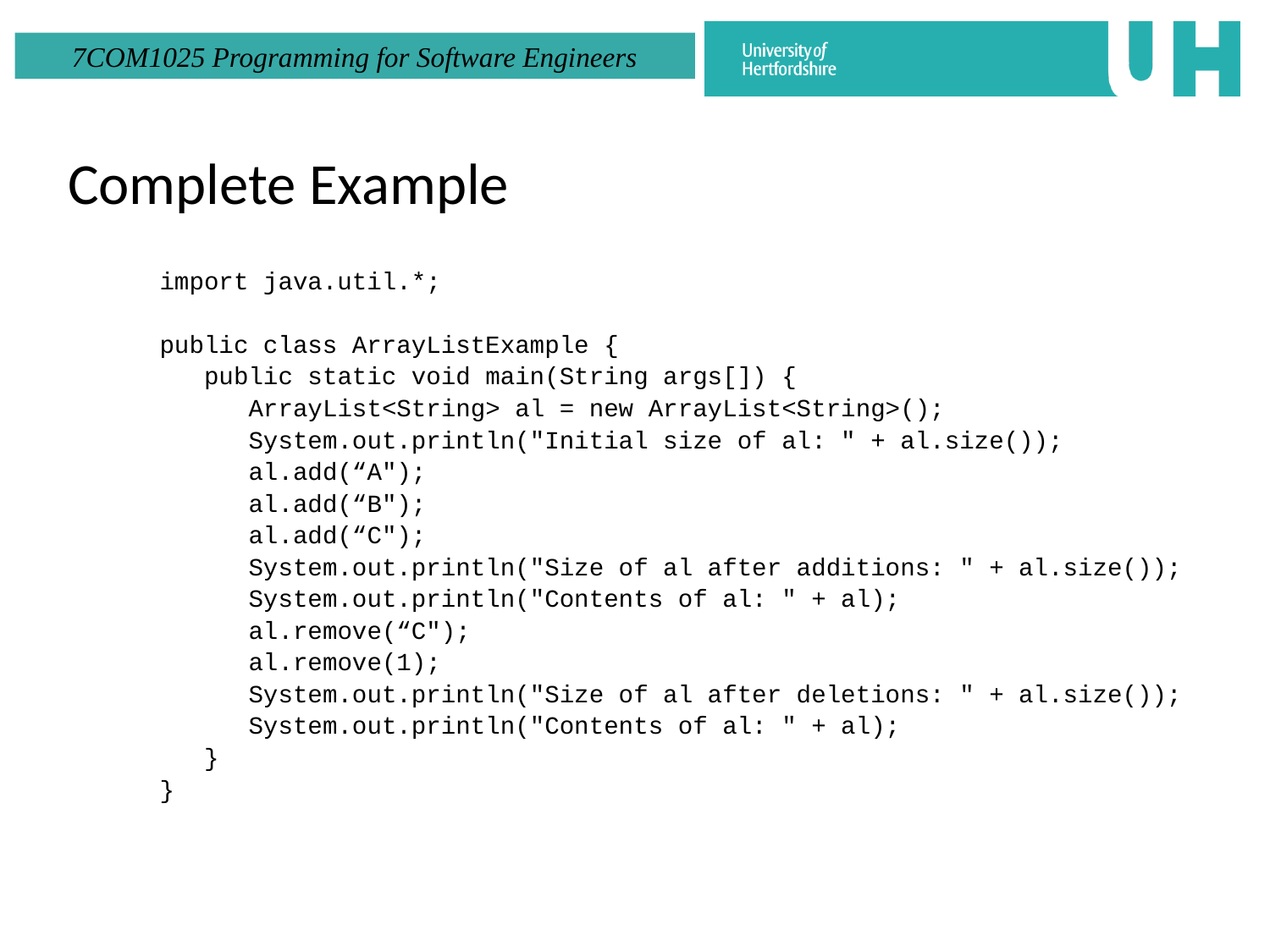

# Complete Example
import java.util.*;

public class ArrayListExample {
   public static void main(String args[]) {
      ArrayList<String> al = new ArrayList<String>();
      System.out.println("Initial size of al: " + al.size());
      al.add(“A");
      al.add(“B");
      al.add(“C");
      System.out.println("Size of al after additions: " + al.size());
      System.out.println("Contents of al: " + al);
      al.remove(“C");
      al.remove(1);
      System.out.println("Size of al after deletions: " + al.size());
      System.out.println("Contents of al: " + al);
   }
}